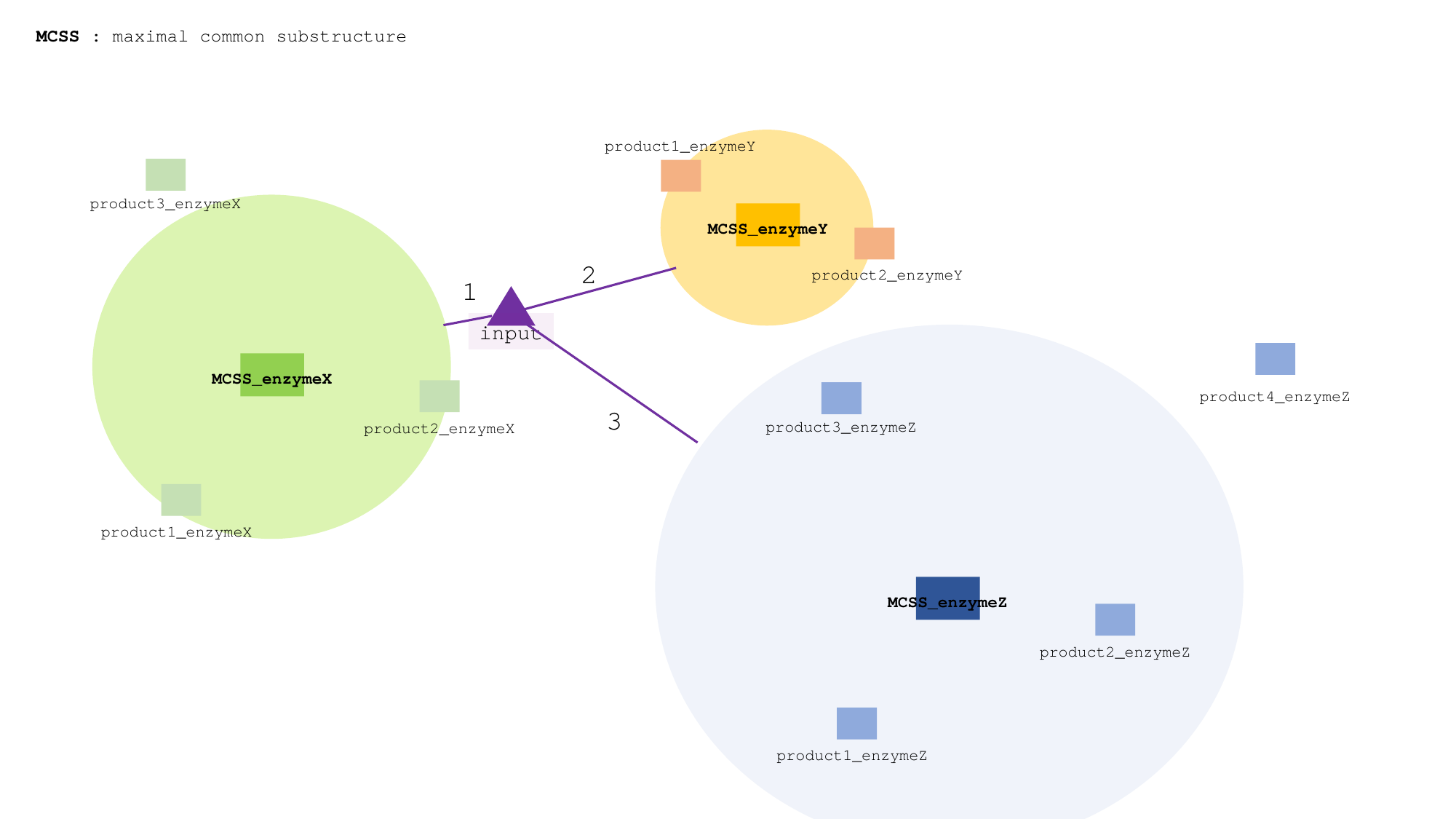

MCSS : maximal common substructure
product1_enzymeY

product3_enzymeX

MCSS_enzymeY

2
product2_enzymeY
1

input

MCSS_enzymeX

product4_enzymeZ

3
product3_enzymeZ
product2_enzymeX

product1_enzymeX

MCSS_enzymeZ

product2_enzymeZ

product1_enzymeZ